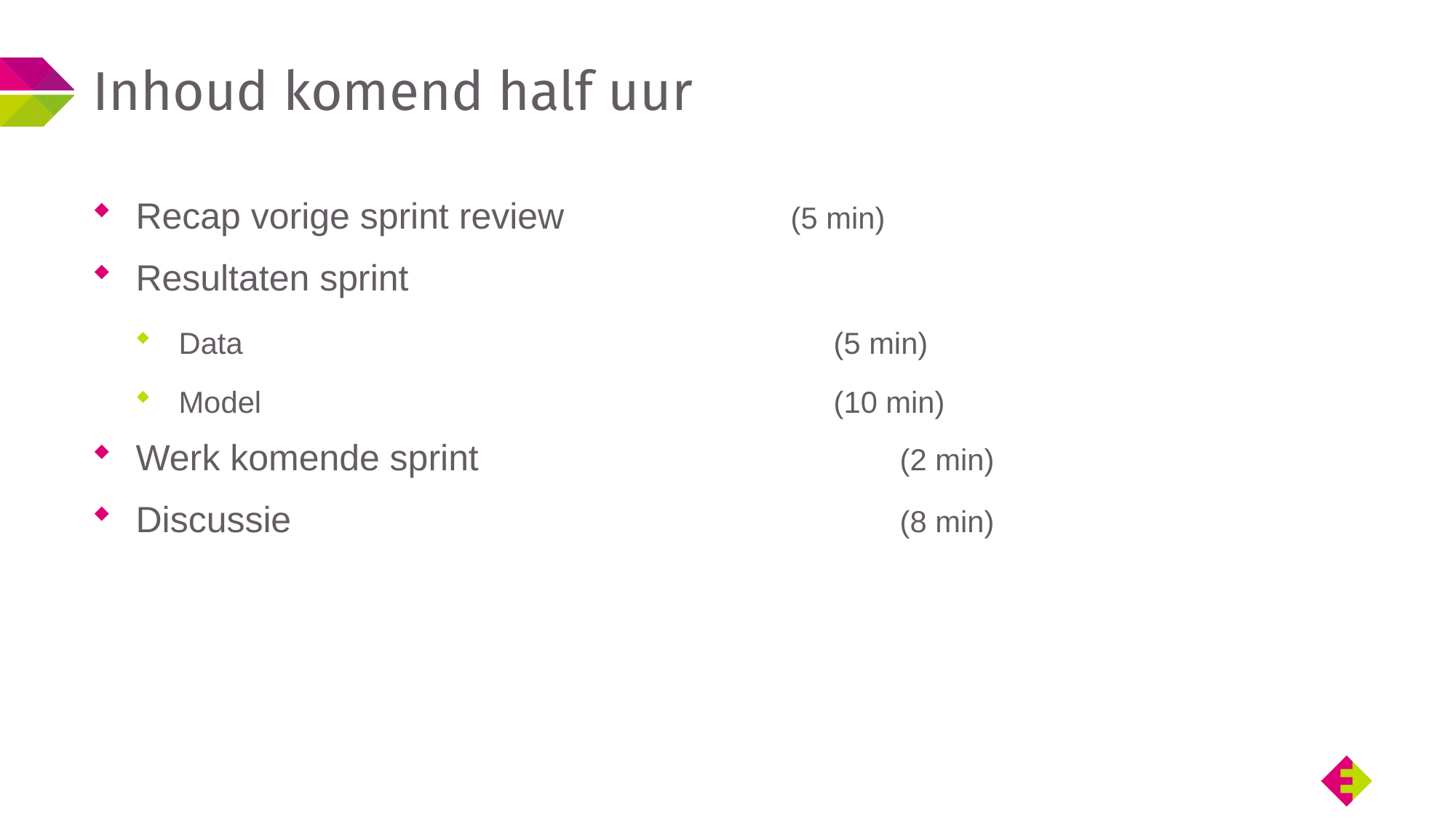

# Inhoud komend half uur
Recap vorige sprint review			(5 min)
Resultaten sprint
Data						(5 min)
Model						(10 min)
Werk komende sprint				(2 min)
Discussie						(8 min)